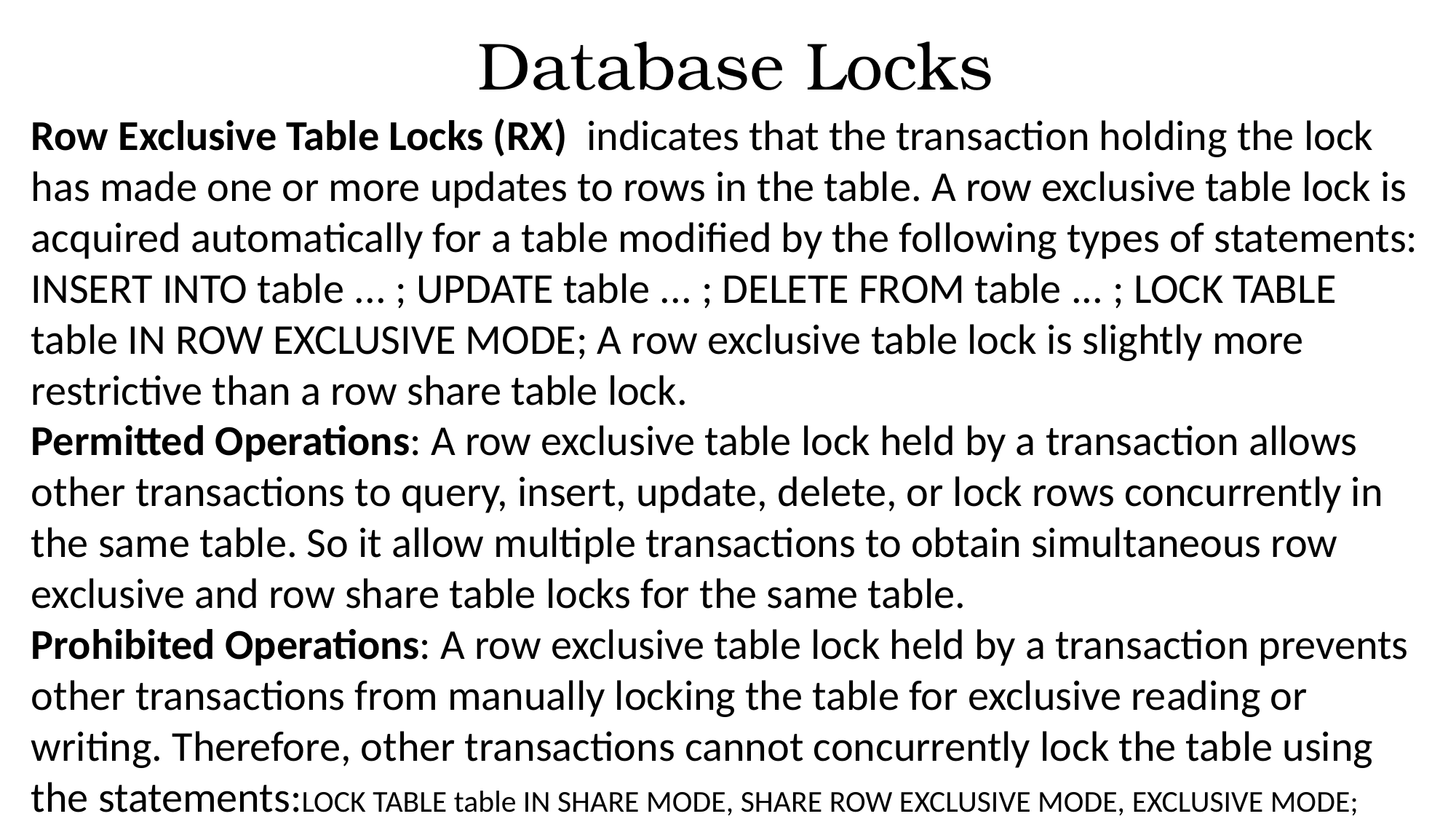

Database Locks
Row Exclusive Table Locks (RX)  indicates that the transaction holding the lock has made one or more updates to rows in the table. A row exclusive table lock is acquired automatically for a table modified by the following types of statements:
INSERT INTO table ... ; UPDATE table ... ; DELETE FROM table ... ; LOCK TABLE table IN ROW EXCLUSIVE MODE; A row exclusive table lock is slightly more restrictive than a row share table lock.
Permitted Operations: A row exclusive table lock held by a transaction allows other transactions to query, insert, update, delete, or lock rows concurrently in the same table. So it allow multiple transactions to obtain simultaneous row exclusive and row share table locks for the same table.
Prohibited Operations: A row exclusive table lock held by a transaction prevents other transactions from manually locking the table for exclusive reading or writing. Therefore, other transactions cannot concurrently lock the table using the statements:LOCK TABLE table IN SHARE MODE, SHARE ROW EXCLUSIVE MODE, EXCLUSIVE MODE;